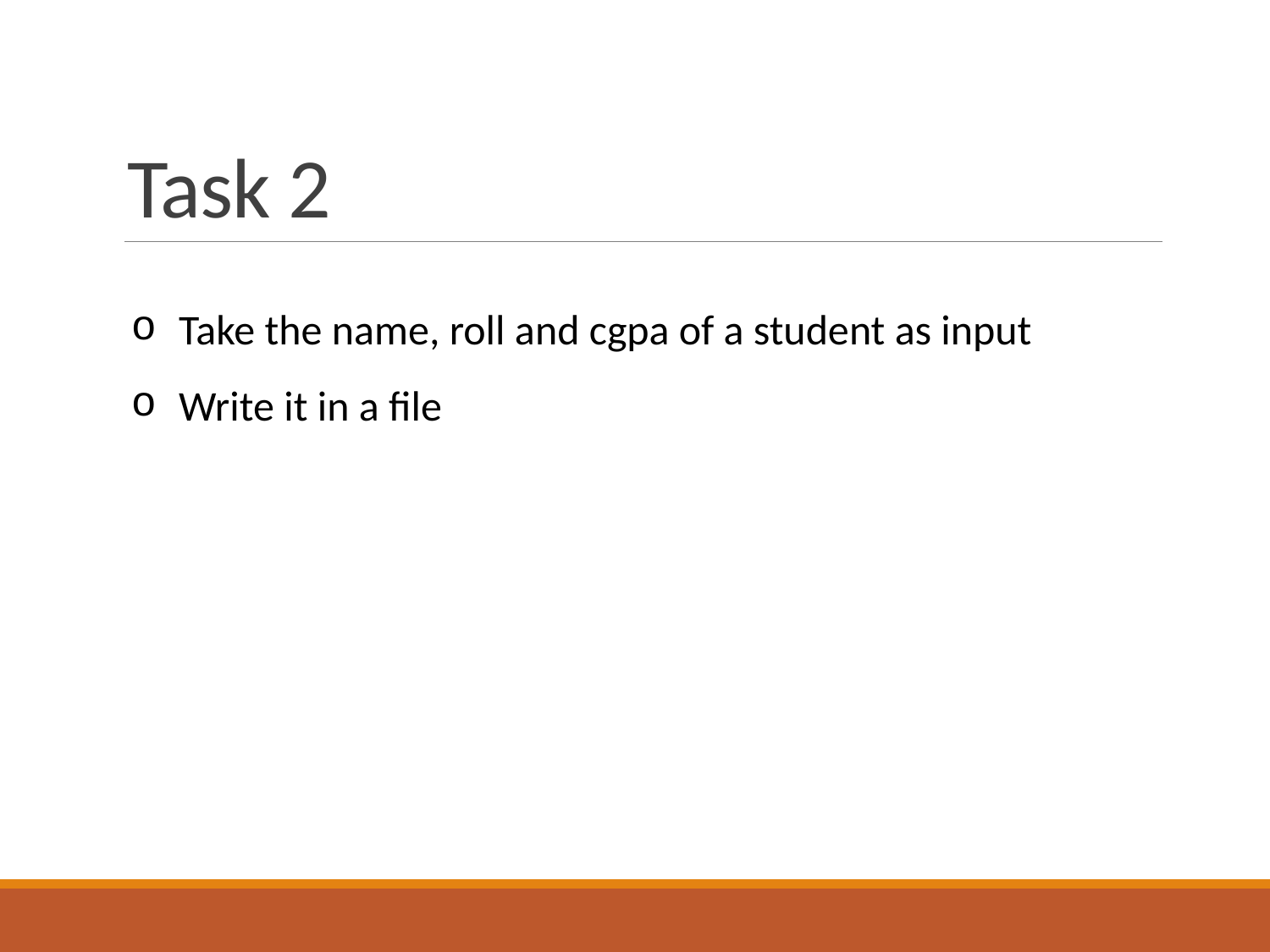

# Task 2
Take the name, roll and cgpa of a student as input
Write it in a file